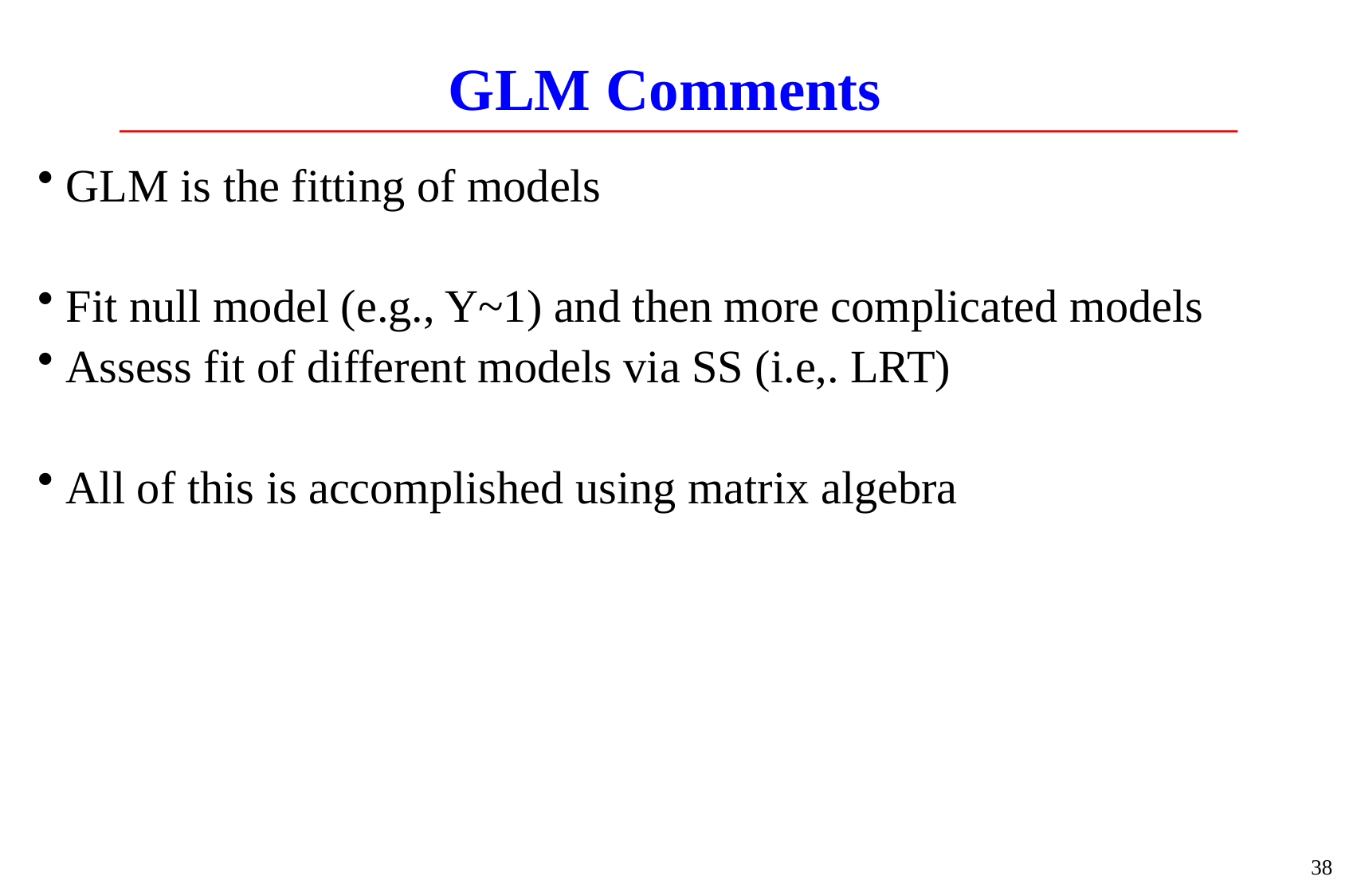

# GLM Comments

GLM is the fitting of models

Fit null model (e.g., Y~1) and then more complicated models
Assess fit of different models via SS (i.e,. LRT)

All of this is accomplished using matrix algebra
38